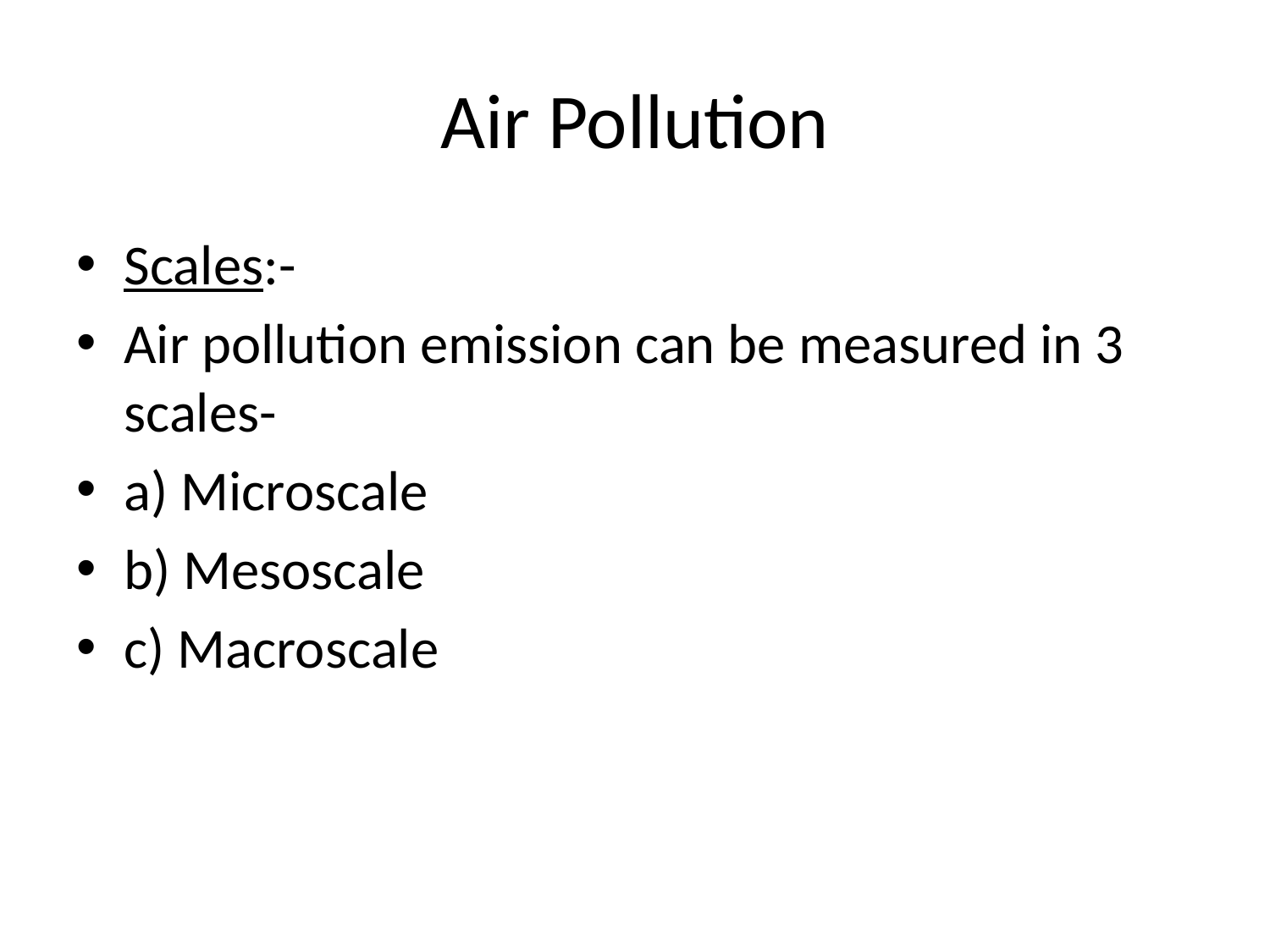

# Air Pollution
Scales:-
Air pollution emission can be measured in 3 scales-
a) Microscale
b) Mesoscale
c) Macroscale